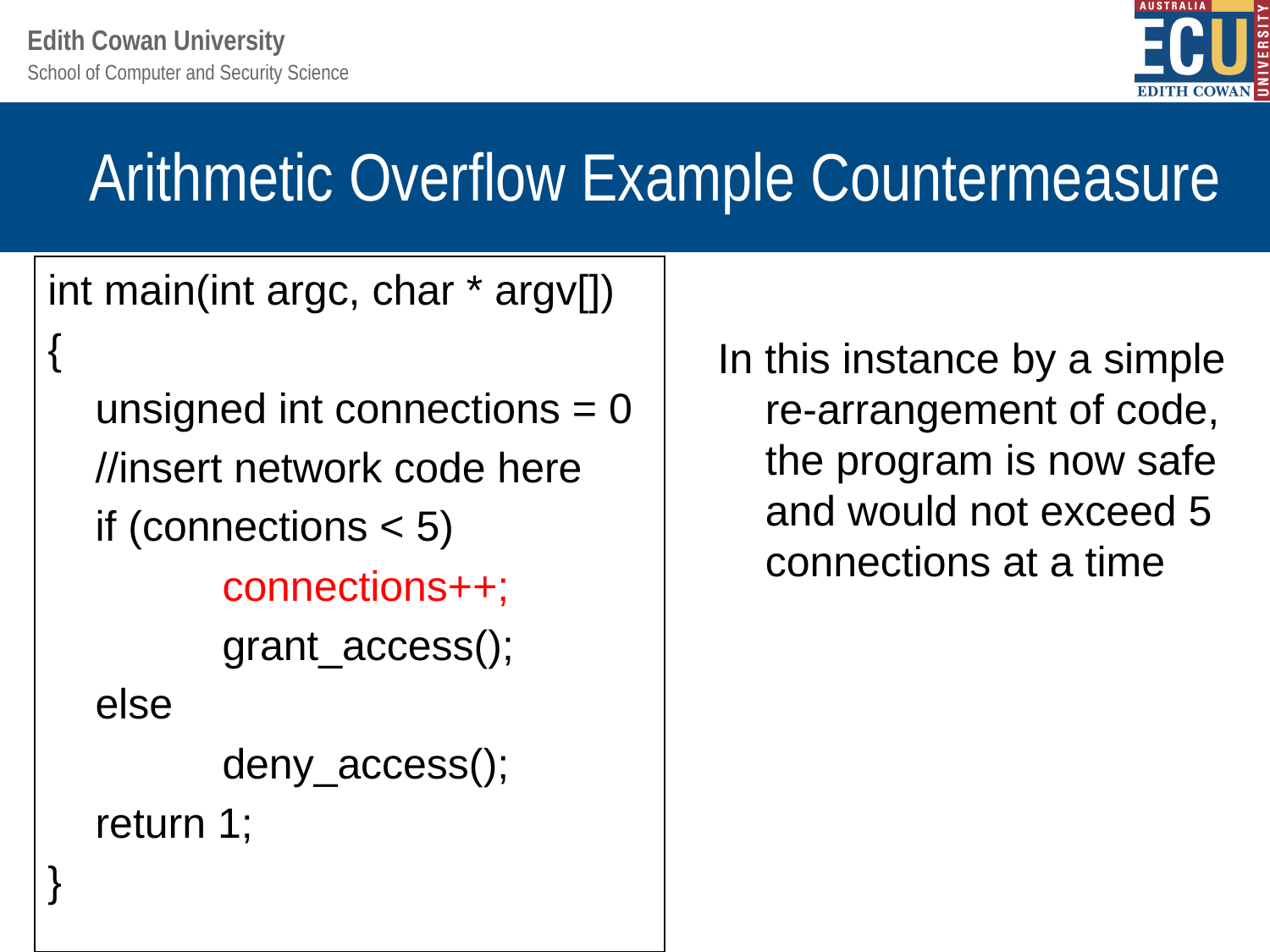

# Arithmetic Overflow Example Countermeasure
int main(int argc, char * argv[])
{
	unsigned int connections = 0
	//insert network code here
	if (connections < 5)
		connections++;
		grant_access();
	else
		deny_access();
	return 1;
}

In this instance by a simple re-arrangement of code, the program is now safe and would not exceed 5 connections at a time